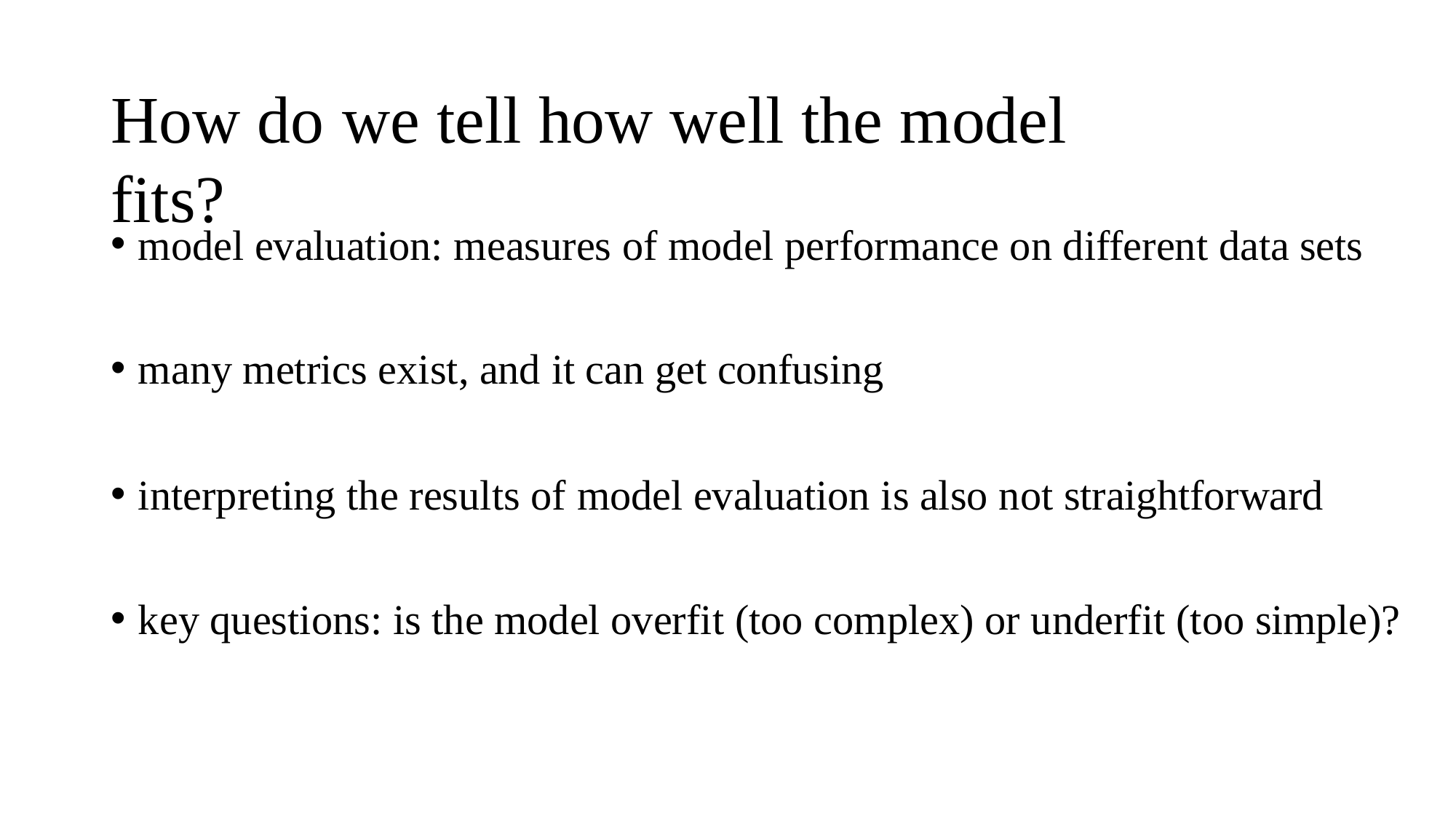

# How do	we tell how	well the model fits?
model evaluation: measures of model performance on different data sets

many metrics exist, and it can get confusing

interpreting the results of model evaluation is also not straightforward

key questions: is the model overfit (too complex) or underfit (too simple)?